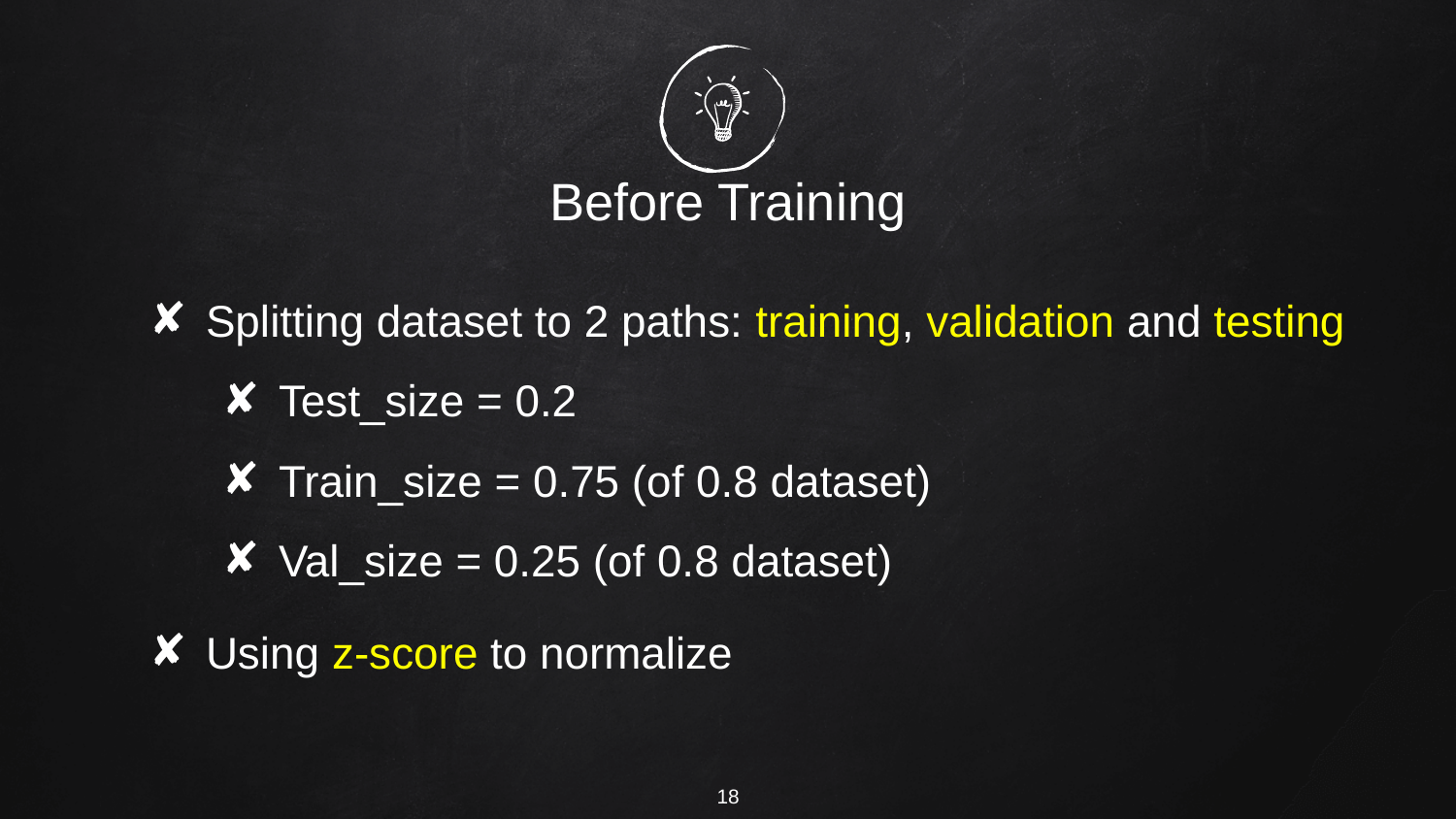

# Before Training
Splitting dataset to 2 paths: training, validation and testing
Test_size = 0.2
Train_size = 0.75 (of 0.8 dataset)
Val_size = 0.25 (of 0.8 dataset)
Using z-score to normalize
18